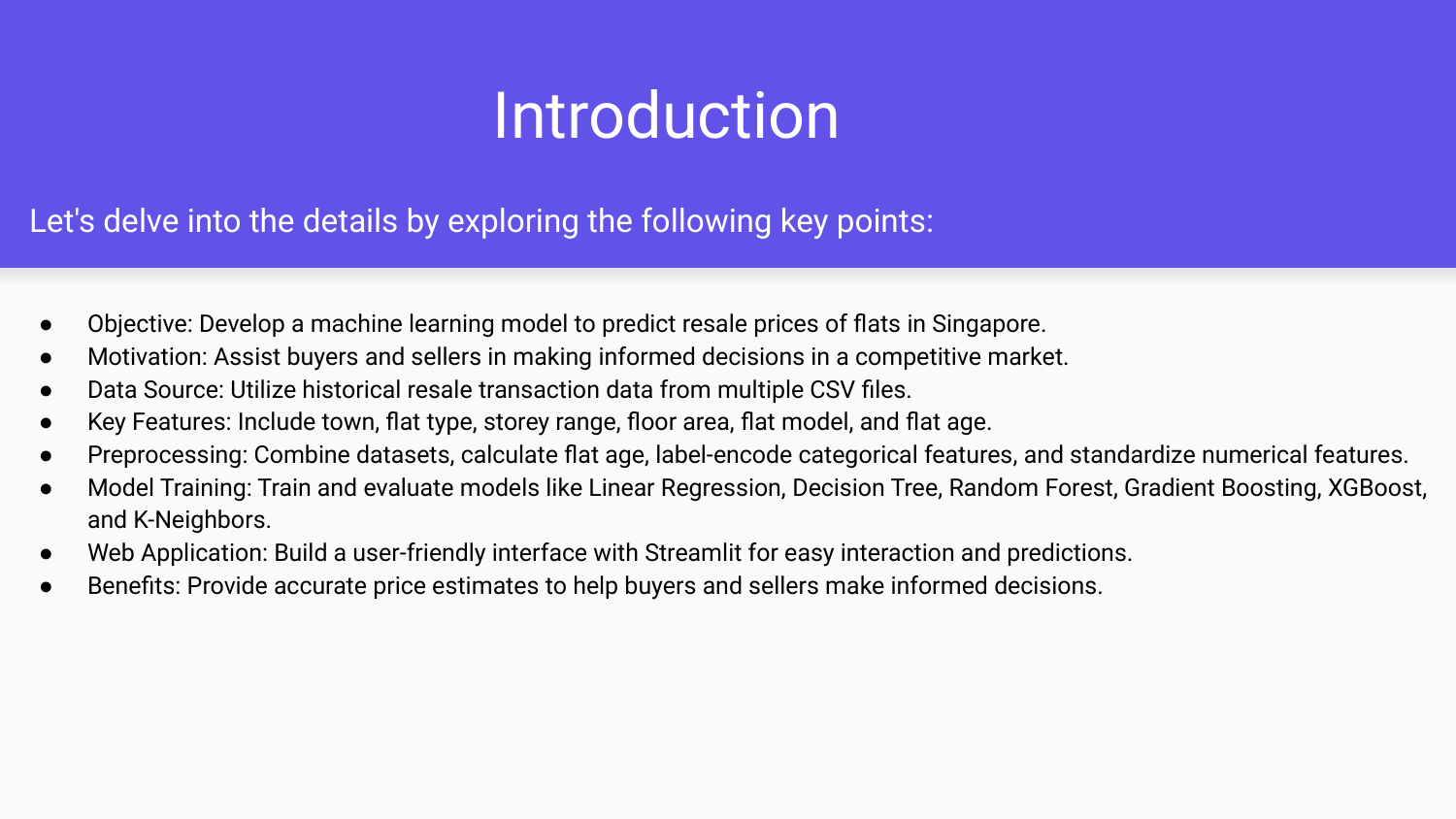

# Introduction
Let's delve into the details by exploring the following key points:
Objective: Develop a machine learning model to predict resale prices of flats in Singapore.
Motivation: Assist buyers and sellers in making informed decisions in a competitive market.
Data Source: Utilize historical resale transaction data from multiple CSV files.
Key Features: Include town, flat type, storey range, floor area, flat model, and flat age.
Preprocessing: Combine datasets, calculate flat age, label-encode categorical features, and standardize numerical features.
Model Training: Train and evaluate models like Linear Regression, Decision Tree, Random Forest, Gradient Boosting, XGBoost, and K-Neighbors.
Web Application: Build a user-friendly interface with Streamlit for easy interaction and predictions.
Benefits: Provide accurate price estimates to help buyers and sellers make informed decisions.